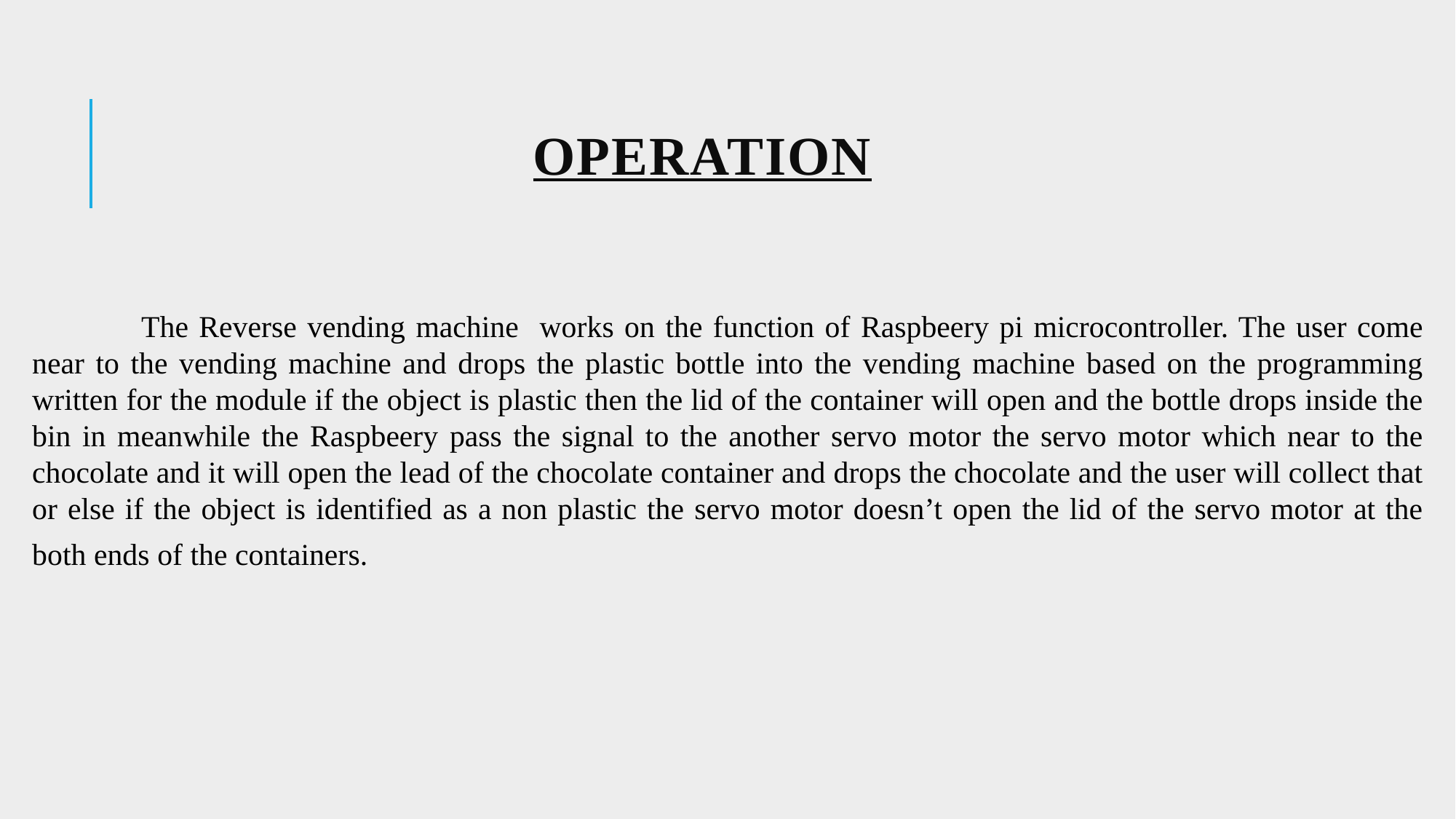

# operation
																									The Reverse vending machine  works on the function of Raspbeery pi microcontroller. The user come near to the vending machine and drops the plastic bottle into the vending machine based on the programming written for the module if the object is plastic then the lid of the container will open and the bottle drops inside the bin in meanwhile the Raspbeery pass the signal to the another servo motor the servo motor which near to the chocolate and it will open the lead of the chocolate container and drops the chocolate and the user will collect that or else if the object is identified as a non plastic the servo motor doesn’t open the lid of the servo motor at the both ends of the containers.